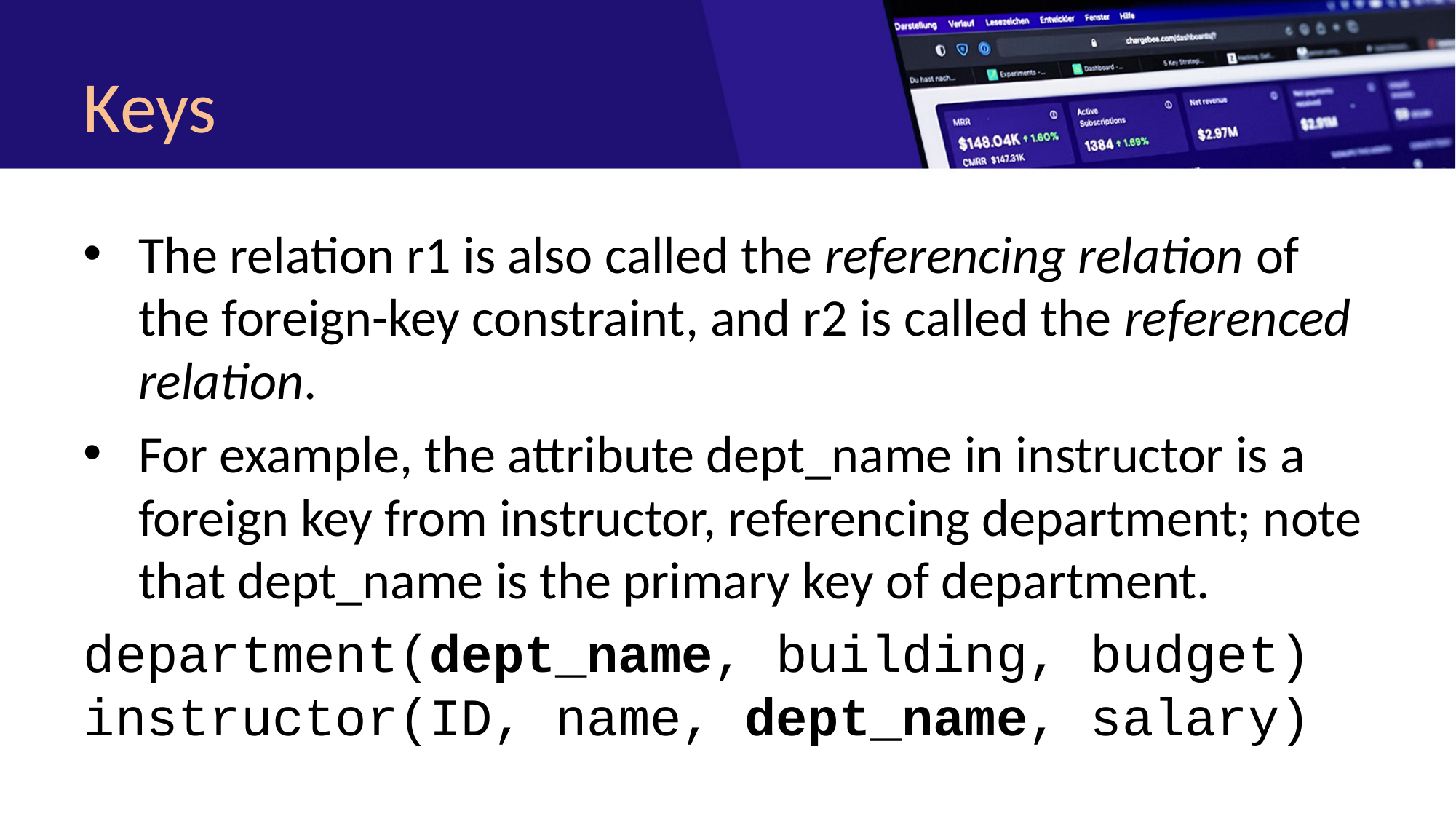

# Keys
The relation r1 is also called the referencing relation of the foreign-key constraint, and r2 is called the referenced relation.
For example, the attribute dept_name in instructor is a foreign key from instructor, referencing department; note that dept_name is the primary key of department.
department(dept_name, building, budget) instructor(ID, name, dept_name, salary)